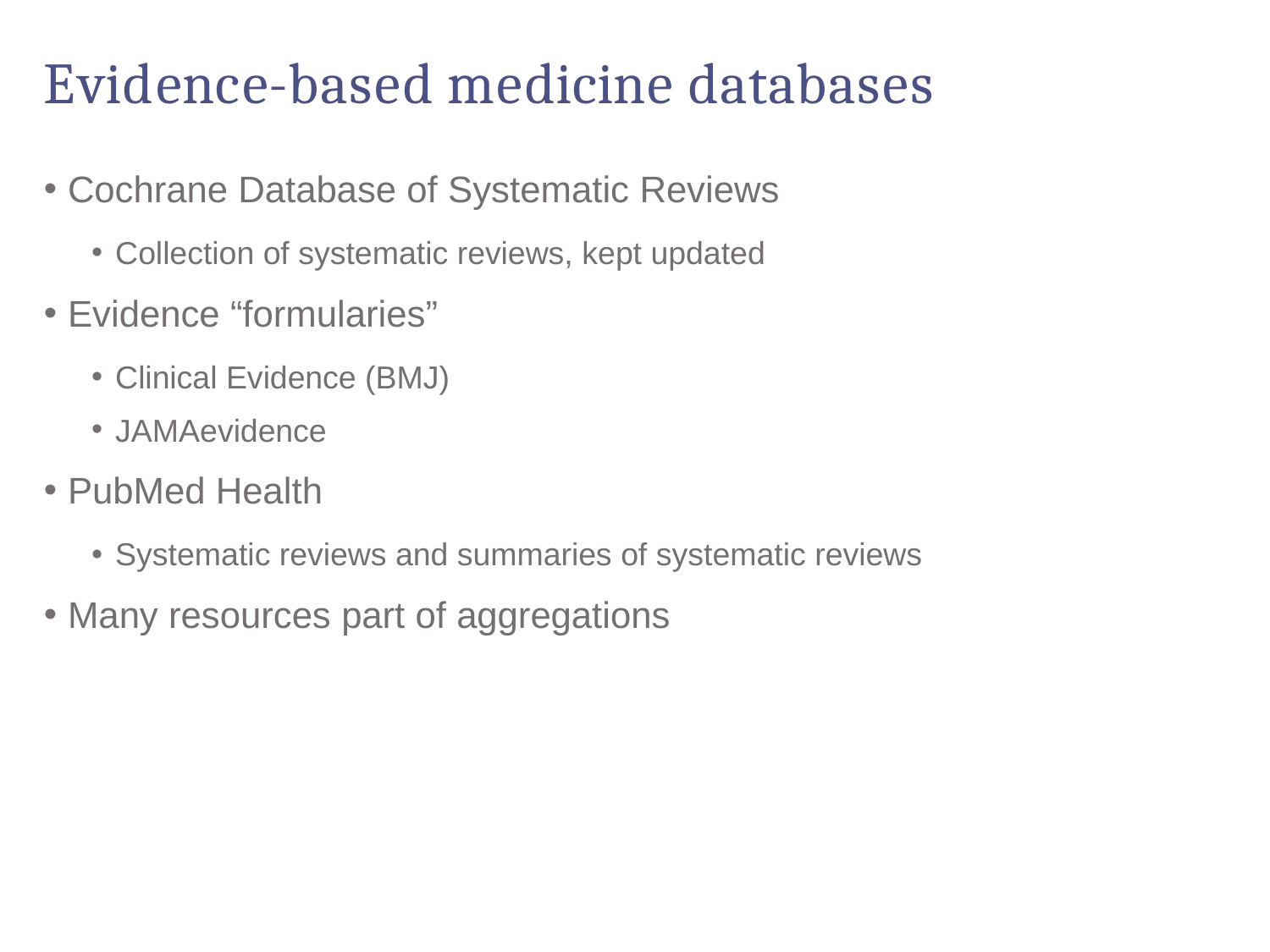

# Evidence-based medicine databases
Cochrane Database of Systematic Reviews
Collection of systematic reviews, kept updated
Evidence “formularies”
Clinical Evidence (BMJ)
JAMAevidence
PubMed Health
Systematic reviews and summaries of systematic reviews
Many resources part of aggregations